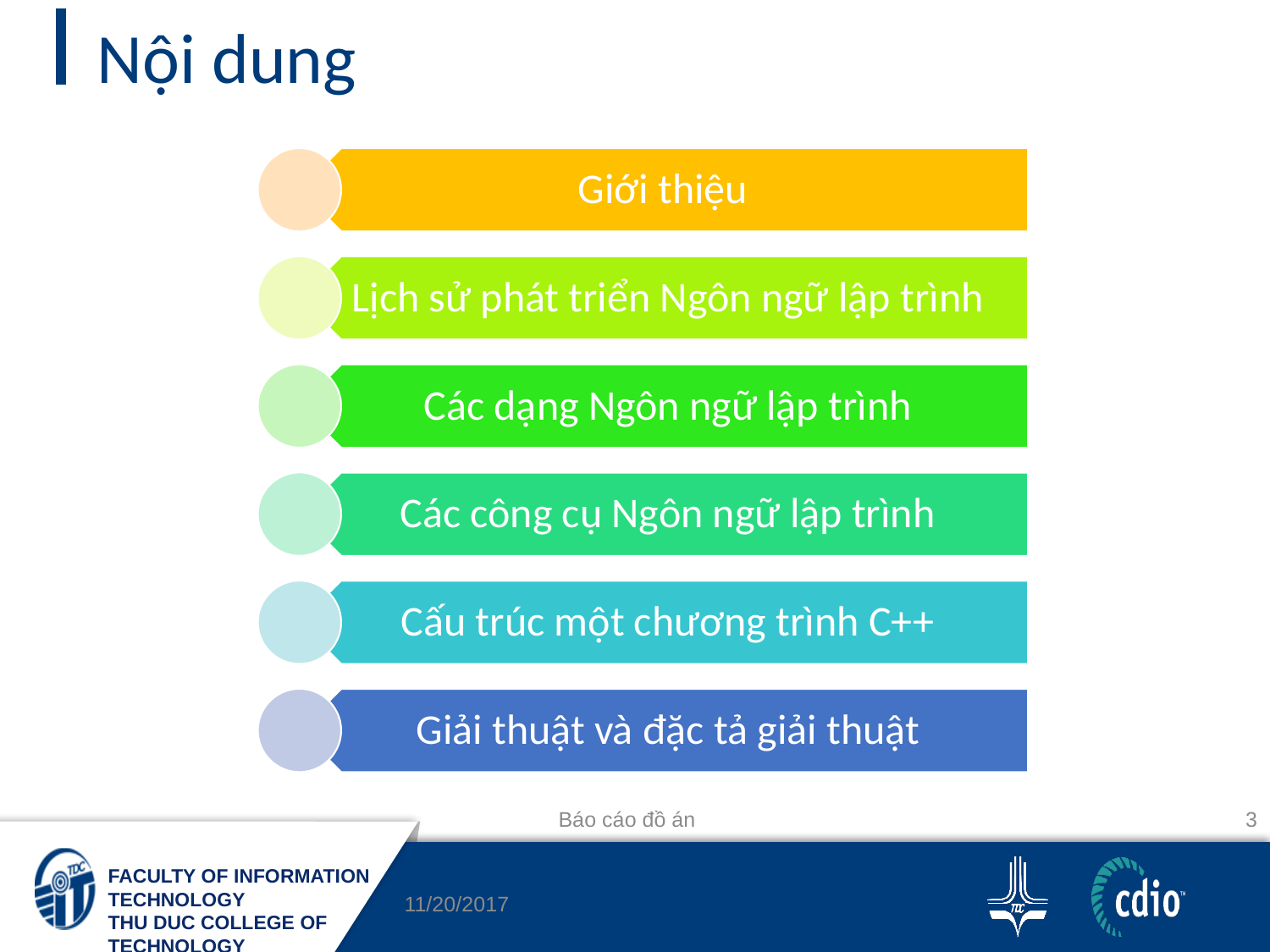

# Nội dung
Giới thiệu
Lịch sử phát triển Ngôn ngữ lập trình
Các dạng Ngôn ngữ lập trình
Các công cụ Ngôn ngữ lập trình
Cấu trúc một chương trình C++
Giải thuật và đặc tả giải thuật
Báo cáo đồ án
3
11/20/2017